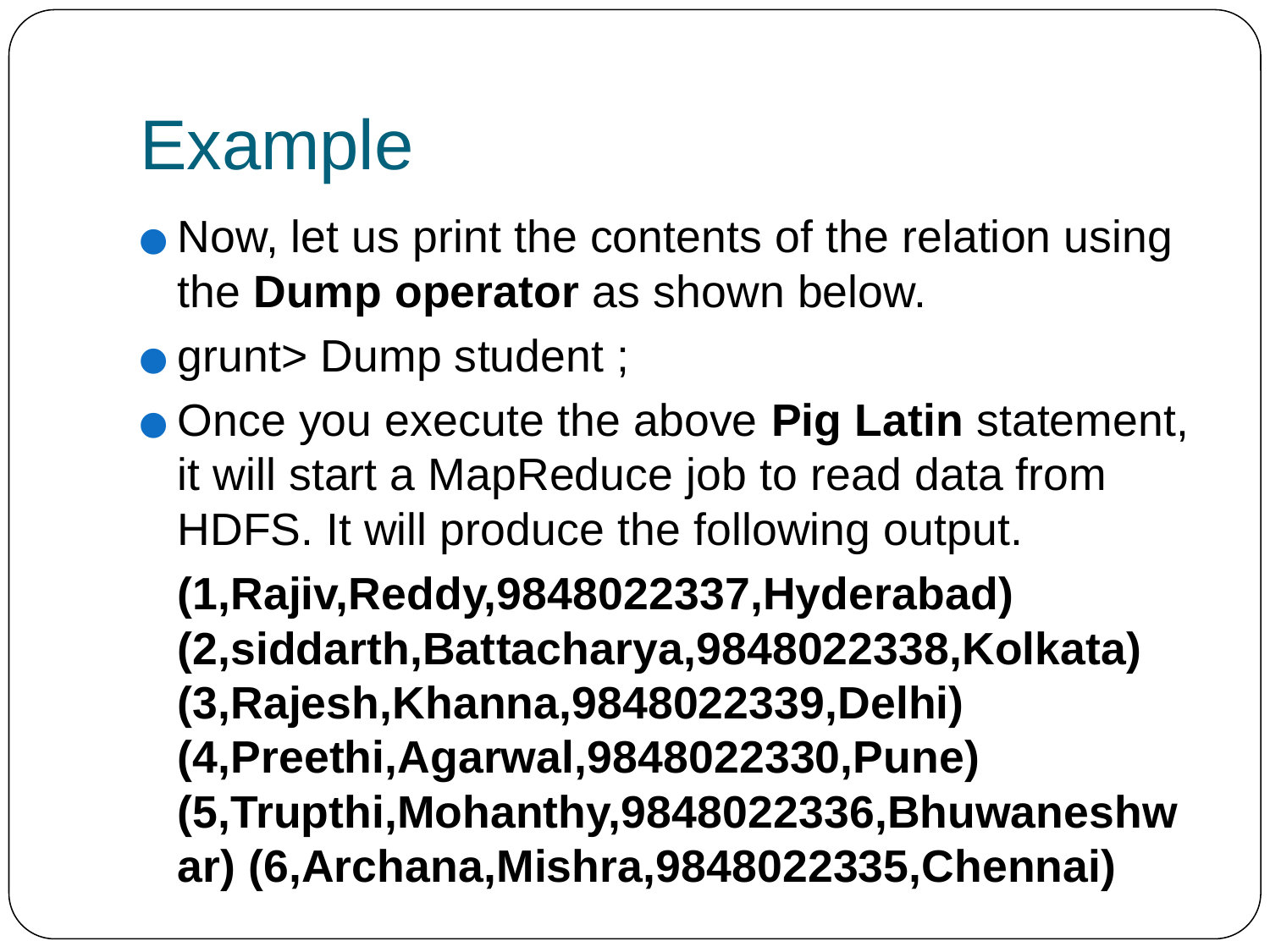

# Example
Now, let us print the contents of the relation using the Dump operator as shown below.
grunt> Dump student ;
Once you execute the above Pig Latin statement, it will start a MapReduce job to read data from HDFS. It will produce the following output.
	(1,Rajiv,Reddy,9848022337,Hyderabad) (2,siddarth,Battacharya,9848022338,Kolkata) (3,Rajesh,Khanna,9848022339,Delhi) (4,Preethi,Agarwal,9848022330,Pune) (5,Trupthi,Mohanthy,9848022336,Bhuwaneshwar) (6,Archana,Mishra,9848022335,Chennai)